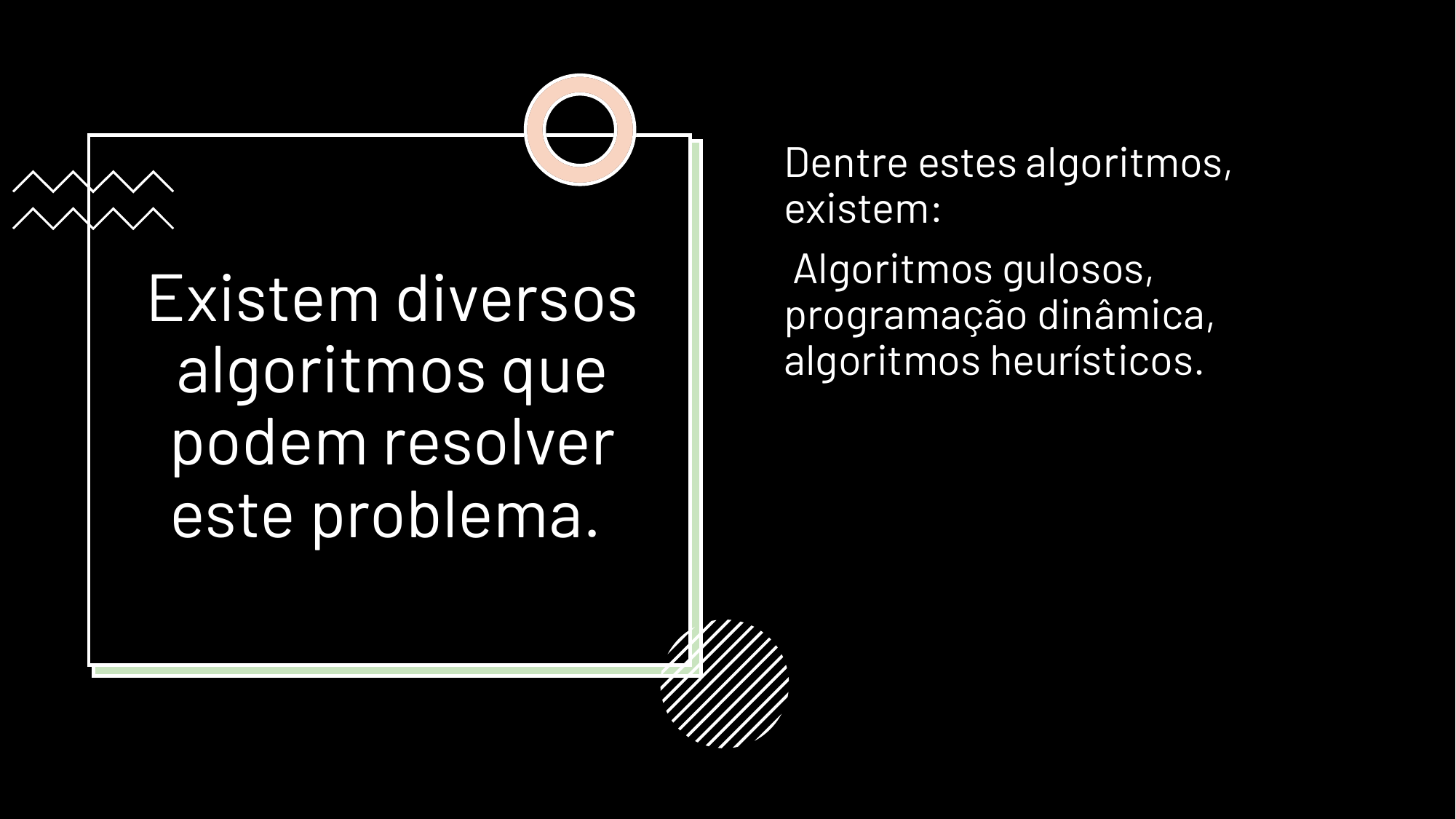

Dentre estes algoritmos, existem:
 Algoritmos gulosos, programação dinâmica, algoritmos heurísticos.

# Existem diversos algoritmos que podem resolver este problema.